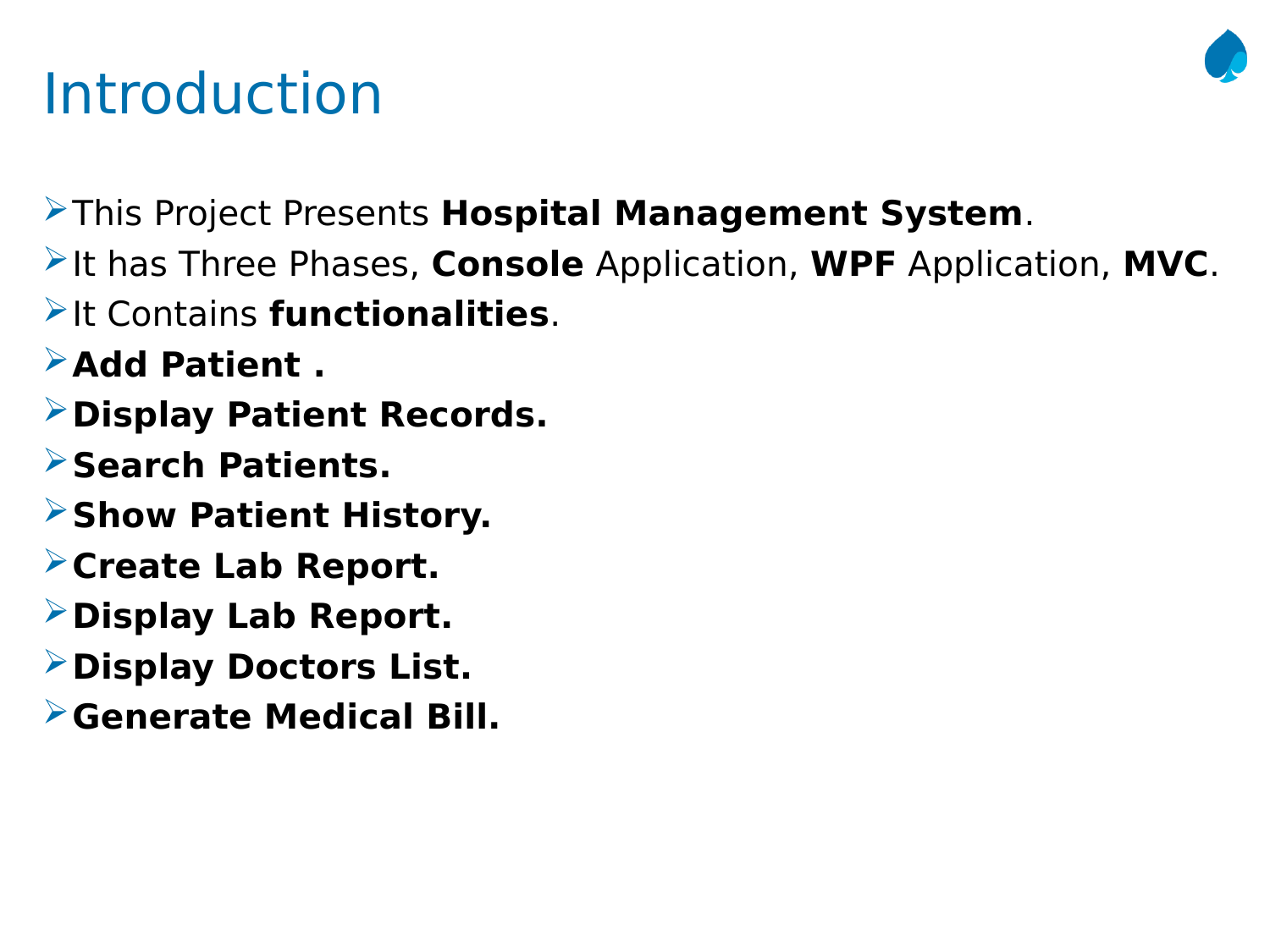

# Introduction
This Project Presents Hospital Management System.
It has Three Phases, Console Application, WPF Application, MVC.
It Contains functionalities.
Add Patient .
Display Patient Records.
Search Patients.
Show Patient History.
Create Lab Report.
Display Lab Report.
Display Doctors List.
Generate Medical Bill.